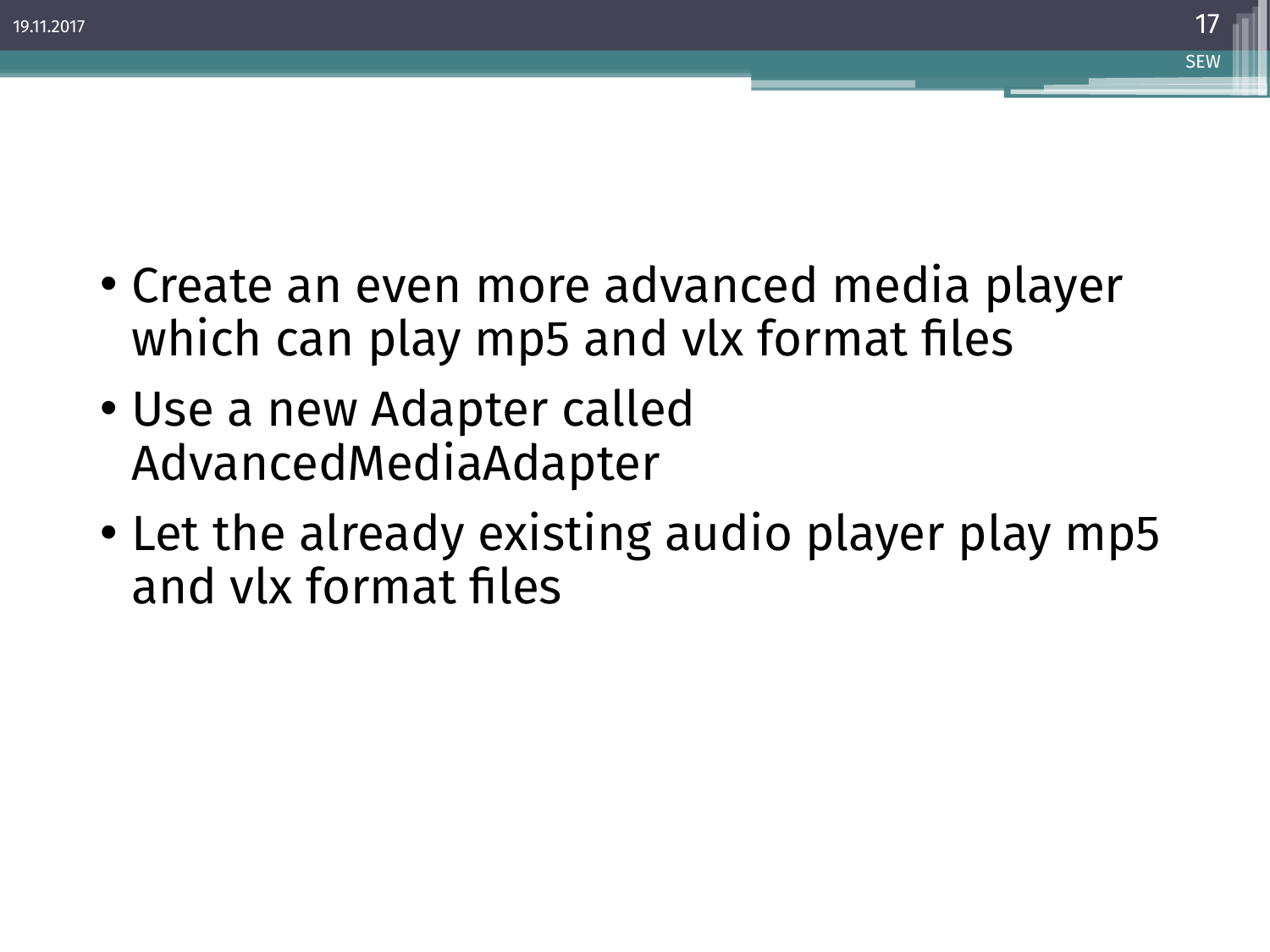

17
19.11.2017
SEW
#
Create an even more advanced media player which can play mp5 and vlx format files
Use a new Adapter called AdvancedMediaAdapter
Let the already existing audio player play mp5 and vlx format files